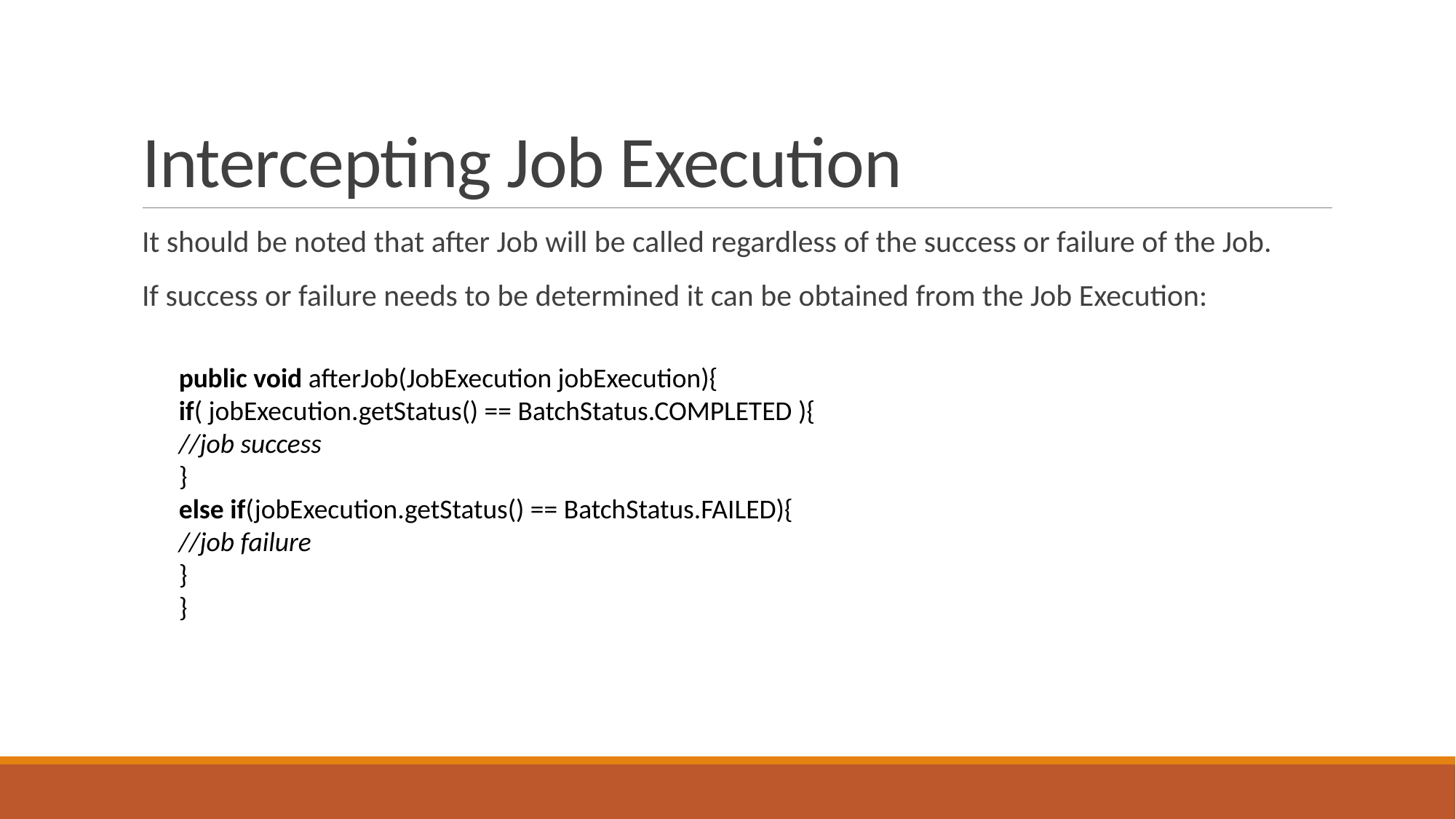

# Intercepting Job Execution
It should be noted that after Job will be called regardless of the success or failure of the Job.
If success or failure needs to be determined it can be obtained from the Job Execution:
public void afterJob(JobExecution jobExecution){
if( jobExecution.getStatus() == BatchStatus.COMPLETED ){
//job success
}
else if(jobExecution.getStatus() == BatchStatus.FAILED){
//job failure
}
}